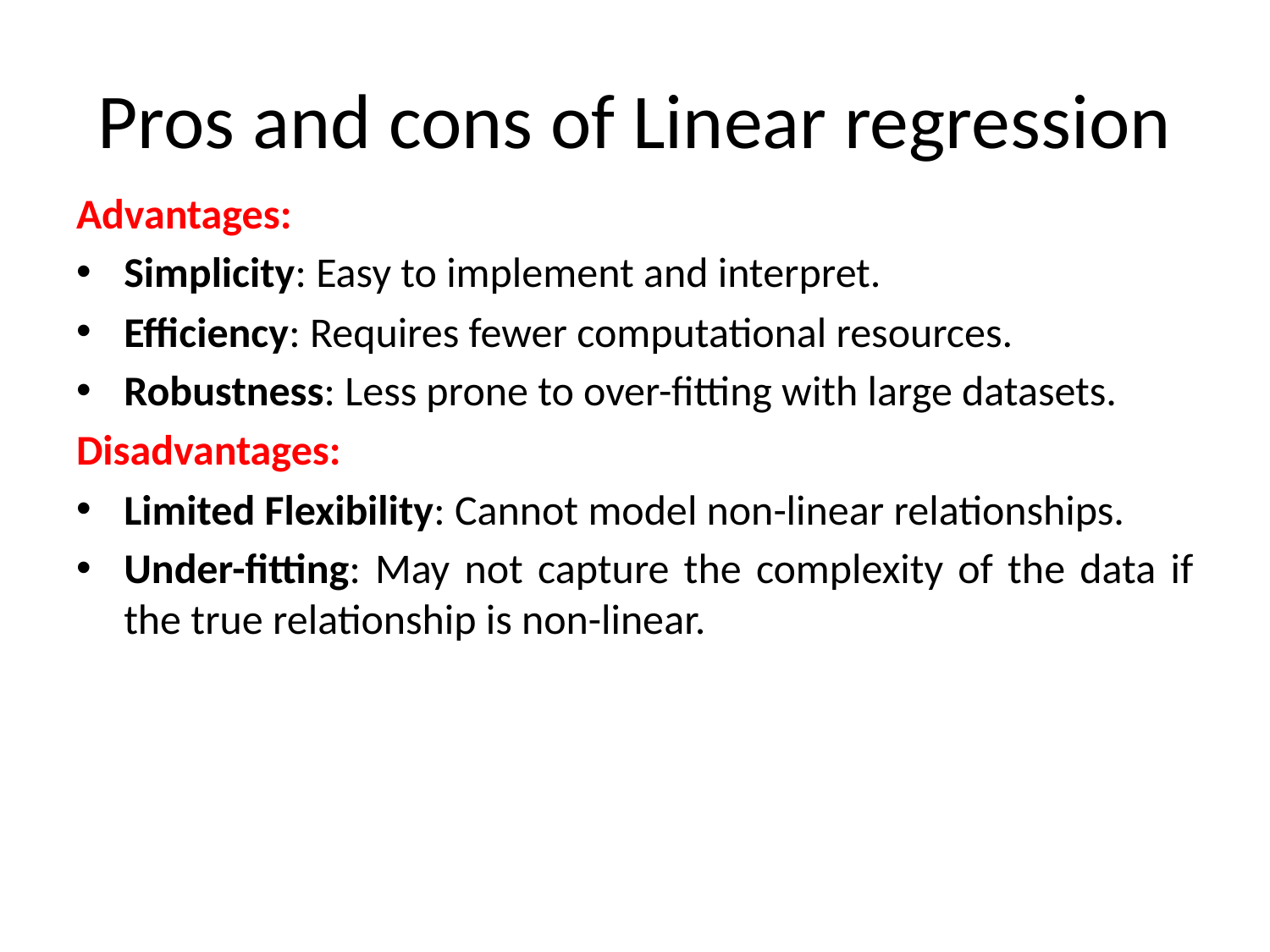

# Pros and cons of Linear regression
Advantages:
Simplicity: Easy to implement and interpret.
Efficiency: Requires fewer computational resources.
Robustness: Less prone to over-fitting with large datasets.
Disadvantages:
Limited Flexibility: Cannot model non-linear relationships.
Under-fitting: May not capture the complexity of the data if the true relationship is non-linear.